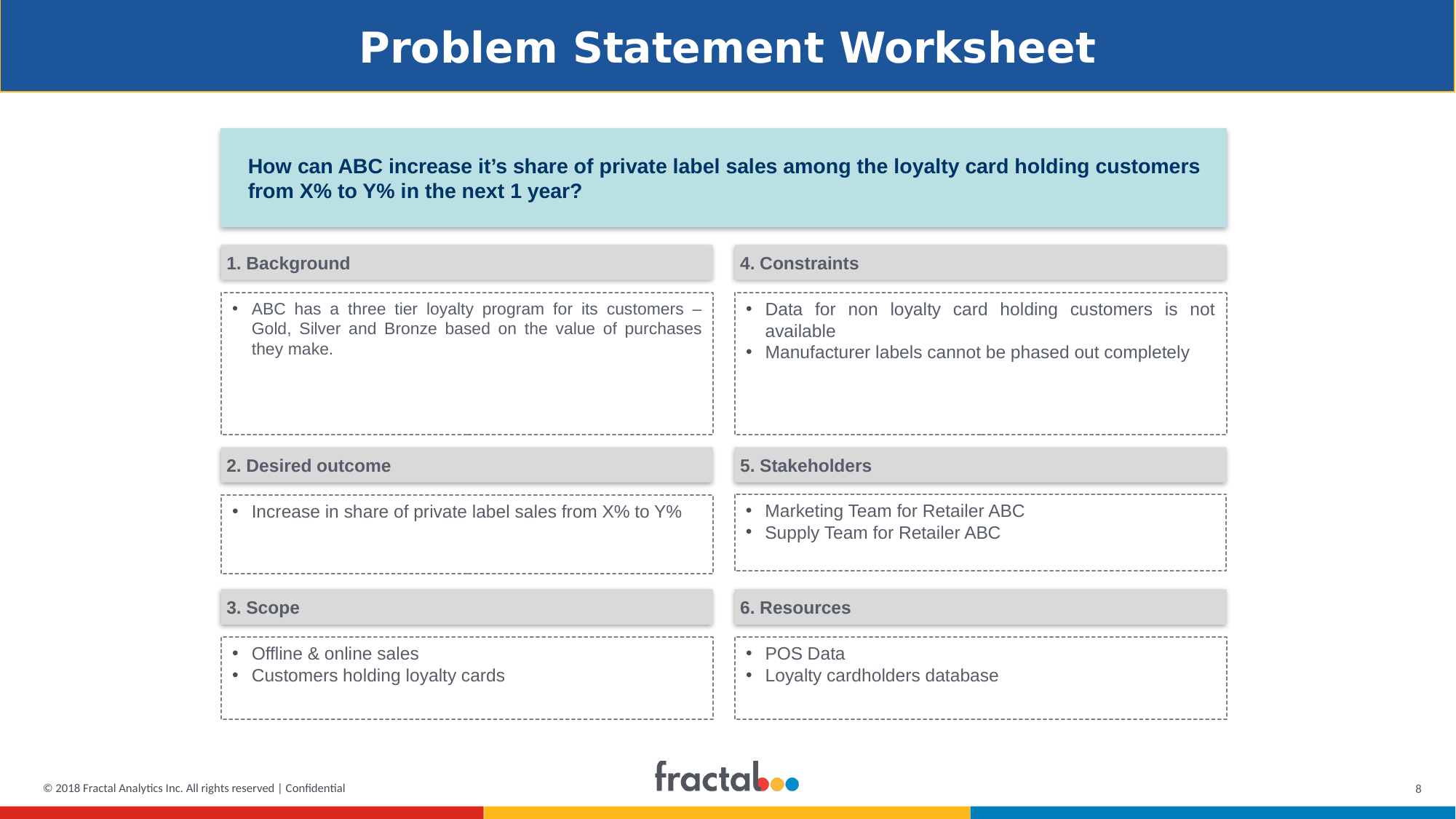

Problem Statement Worksheet
How can ABC increase it’s share of private label sales among the loyalty card holding customers from X% to Y% in the next 1 year?
1. Background
4. Constraints
ABC has a three tier loyalty program for its customers – Gold, Silver and Bronze based on the value of purchases they make.

Data for non loyalty card holding customers is not available
Manufacturer labels cannot be phased out completely
2. Desired outcome
5. Stakeholders
Marketing Team for Retailer ABC
Supply Team for Retailer ABC
Increase in share of private label sales from X% to Y%

3. Scope
6. Resources
Offline & online sales
Customers holding loyalty cards

POS Data
Loyalty cardholders database